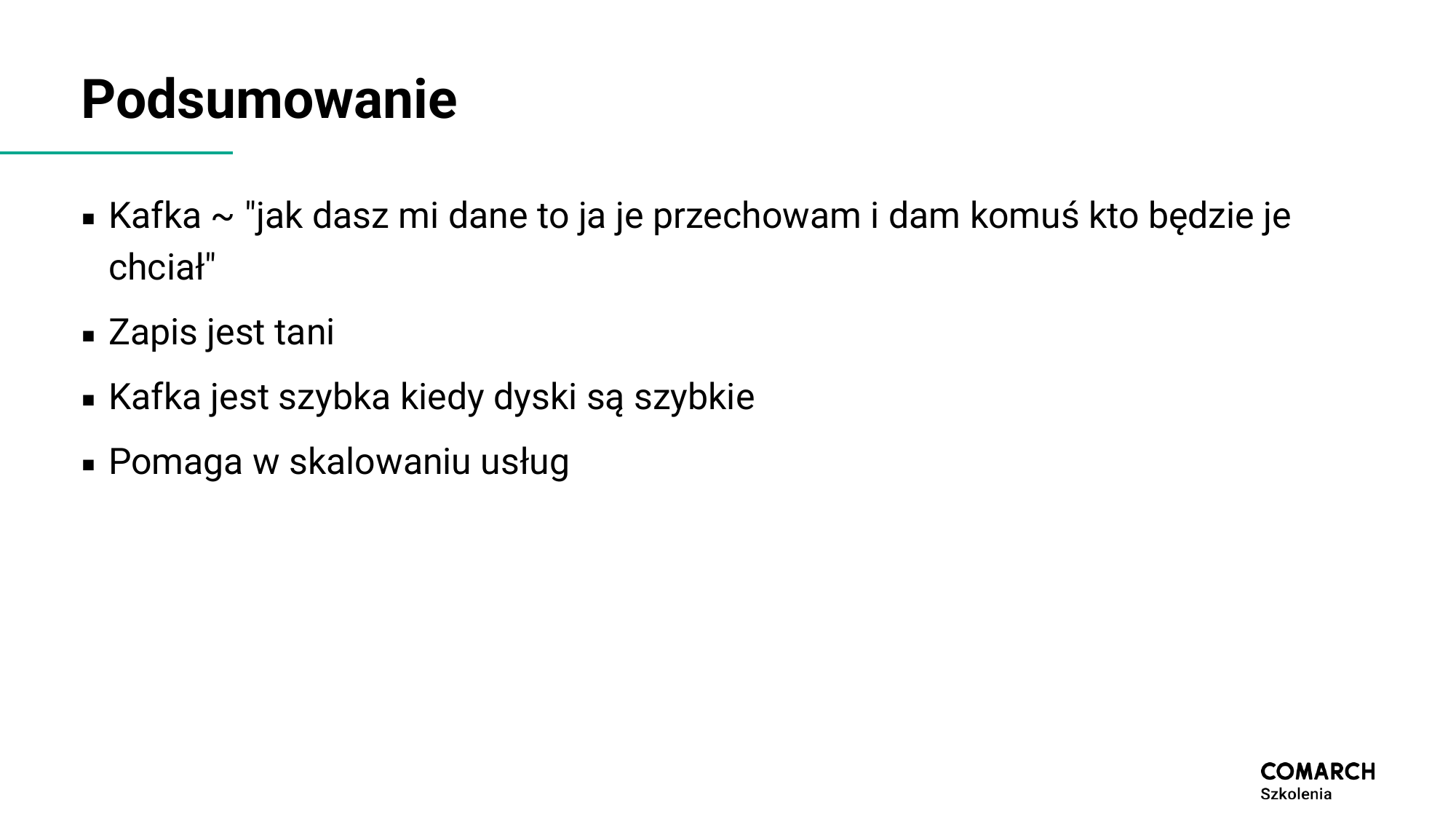

# Podsumowanie
Kafka ~ "jak dasz mi dane to ja je przechowam i dam komuś kto będzie je chciał"
Zapis jest tani
Kafka jest szybka kiedy dyski są szybkie
Pomaga w skalowaniu usług